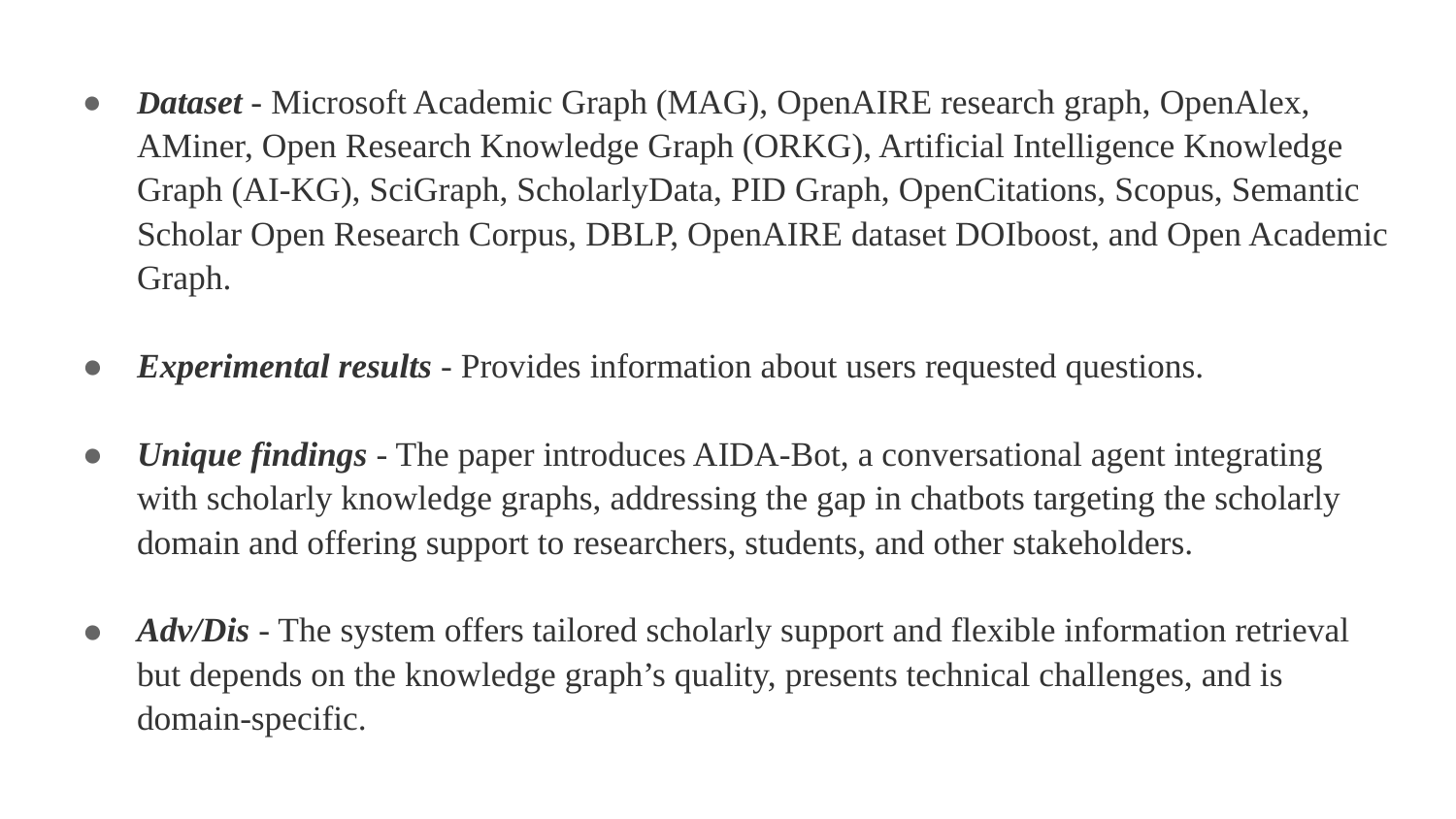

Dataset - Microsoft Academic Graph (MAG), OpenAIRE research graph, OpenAlex, AMiner, Open Research Knowledge Graph (ORKG), Artificial Intelligence Knowledge Graph (AI-KG), SciGraph, ScholarlyData, PID Graph, OpenCitations, Scopus, Semantic Scholar Open Research Corpus, DBLP, OpenAIRE dataset DOIboost, and Open Academic Graph.

Experimental results - Provides information about users requested questions.

Unique findings - The paper introduces AIDA-Bot, a conversational agent integrating with scholarly knowledge graphs, addressing the gap in chatbots targeting the scholarly domain and offering support to researchers, students, and other stakeholders.

Adv/Dis - The system offers tailored scholarly support and flexible information retrieval but depends on the knowledge graph’s quality, presents technical challenges, and is domain-specific.